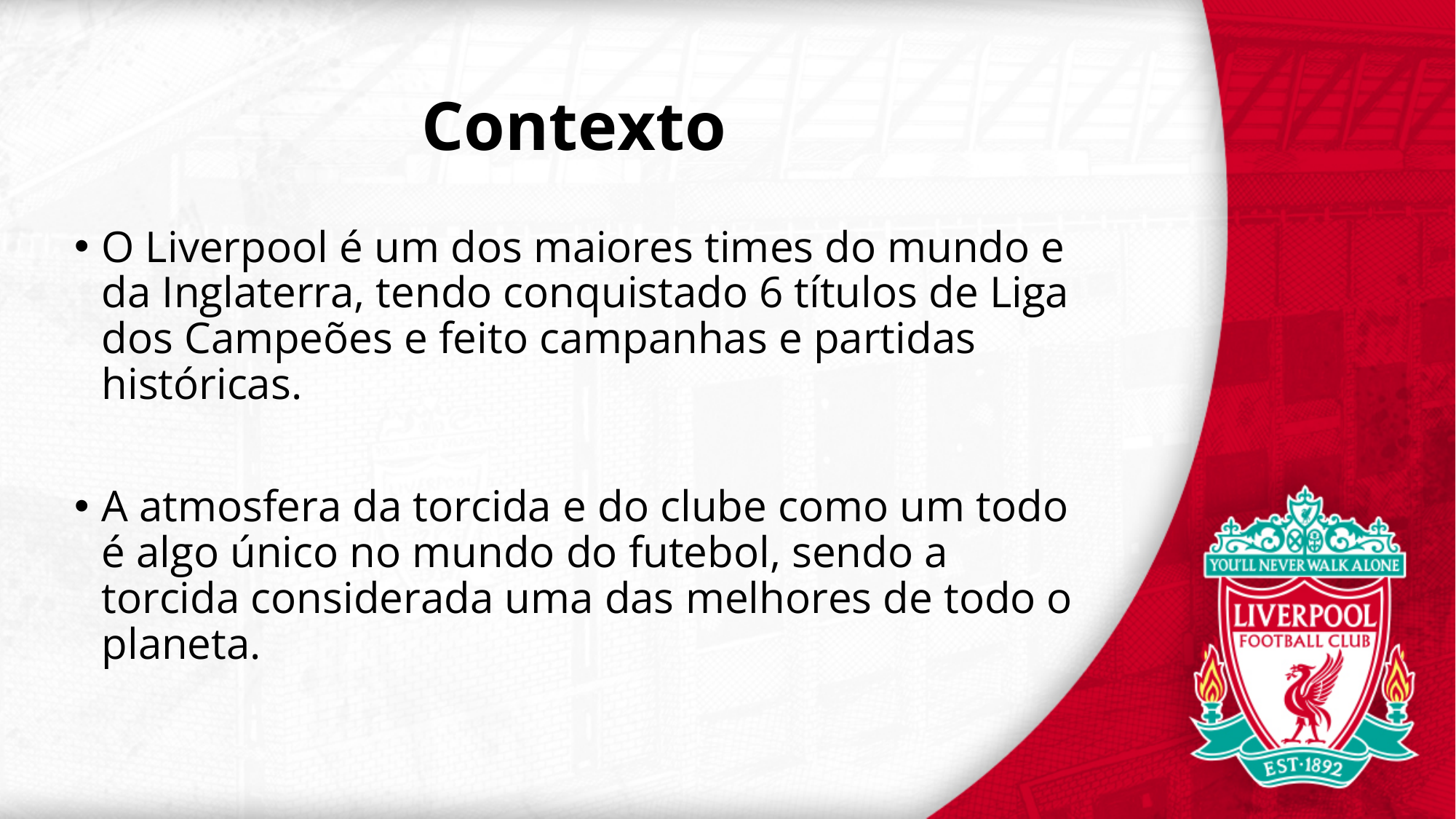

# Contexto
O Liverpool é um dos maiores times do mundo e da Inglaterra, tendo conquistado 6 títulos de Liga dos Campeões e feito campanhas e partidas históricas.

A atmosfera da torcida e do clube como um todo é algo único no mundo do futebol, sendo a torcida considerada uma das melhores de todo o planeta.